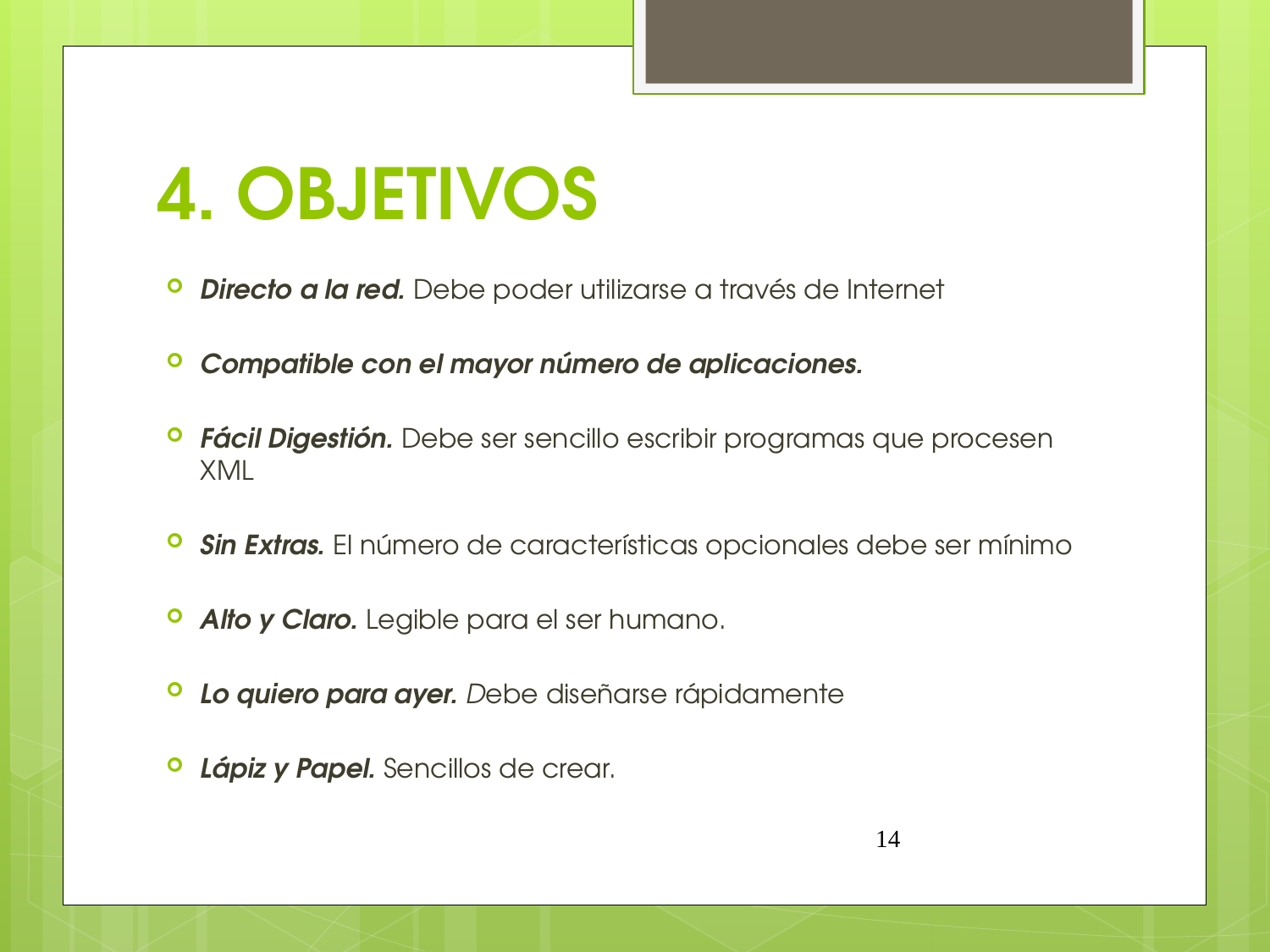

# 4. OBJETIVOS
Directo a la red. Debe poder utilizarse a través de Internet

Compatible con el mayor número de aplicaciones.

Fácil Digestión. Debe ser sencillo escribir programas que procesen XML

Sin Extras. El número de características opcionales debe ser mínimo

Alto y Claro. Legible para el ser humano.

Lo quiero para ayer. Debe diseñarse rápidamente

Lápiz y Papel. Sencillos de crear.
14